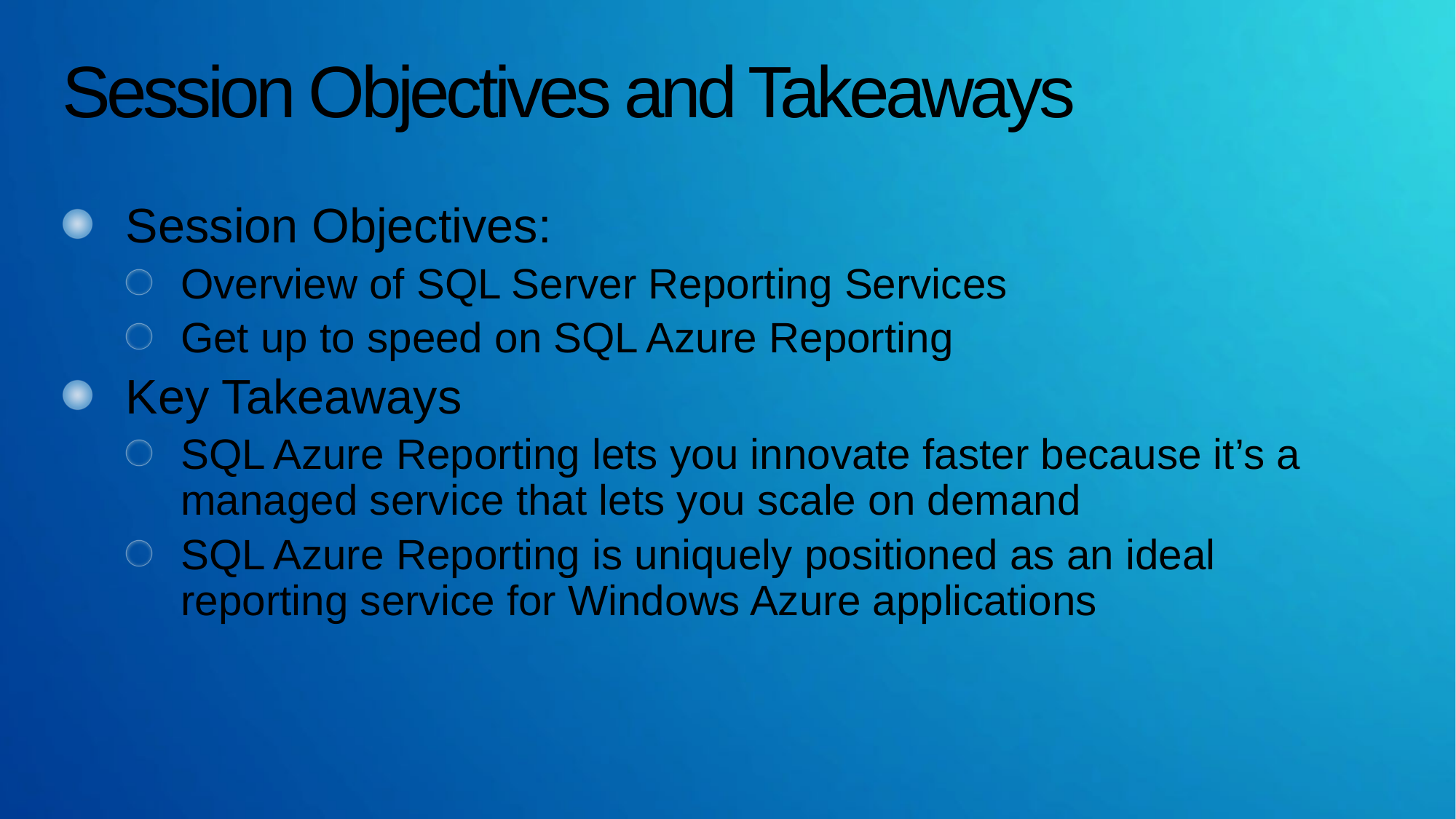

# Session Objectives and Takeaways
Session Objectives:
Overview of SQL Server Reporting Services
Get up to speed on SQL Azure Reporting
Key Takeaways
SQL Azure Reporting lets you innovate faster because it’s a managed service that lets you scale on demand
SQL Azure Reporting is uniquely positioned as an ideal reporting service for Windows Azure applications